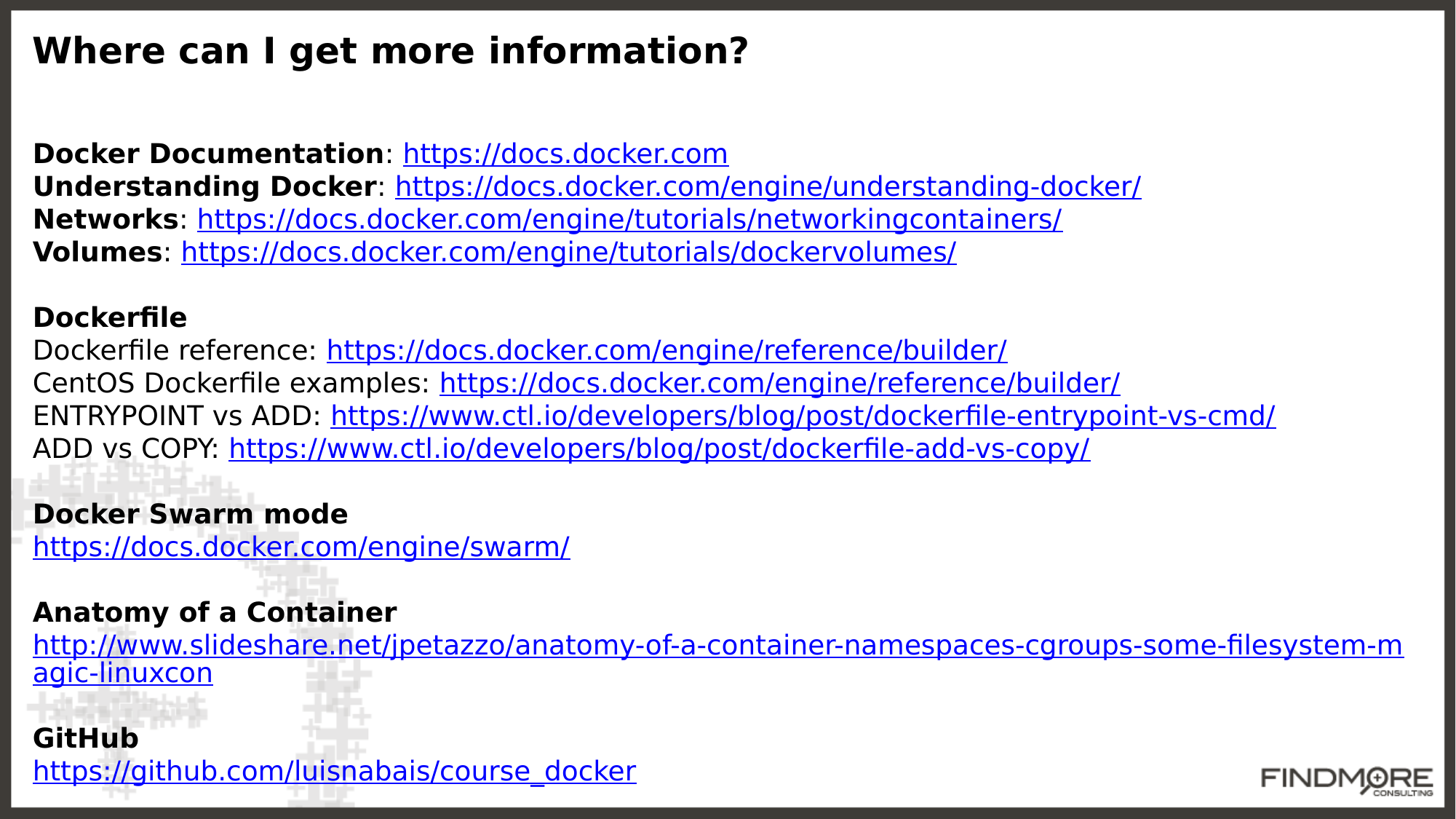

Where can I get more information?

Docker Documentation: https://docs.docker.com
Understanding Docker: https://docs.docker.com/engine/understanding-docker/
Networks: https://docs.docker.com/engine/tutorials/networkingcontainers/
Volumes: https://docs.docker.com/engine/tutorials/dockervolumes/

Dockerfile
Dockerfile reference: https://docs.docker.com/engine/reference/builder/
CentOS Dockerfile examples: https://docs.docker.com/engine/reference/builder/
ENTRYPOINT vs ADD: https://www.ctl.io/developers/blog/post/dockerfile-entrypoint-vs-cmd/
ADD vs COPY: https://www.ctl.io/developers/blog/post/dockerfile-add-vs-copy/

Docker Swarm mode
https://docs.docker.com/engine/swarm/

Anatomy of a Container
http://www.slideshare.net/jpetazzo/anatomy-of-a-container-namespaces-cgroups-some-filesystem-magic-linuxcon

GitHub
https://github.com/luisnabais/course_docker